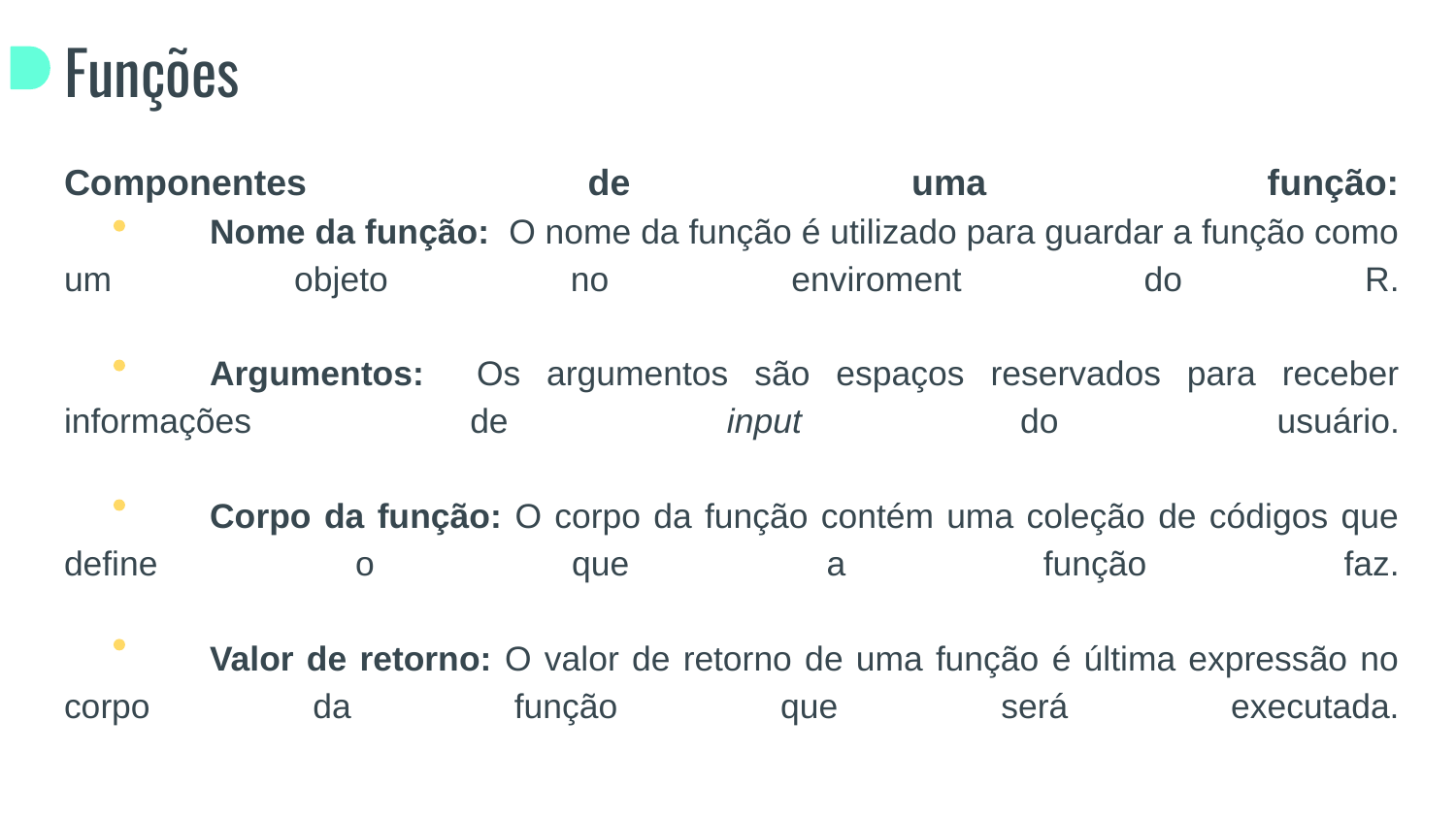

# Funções

Componentes de uma função:
	Nome da função:  O nome da função é utilizado para guardar a função como um objeto no enviroment do R.
	Argumentos:  Os argumentos são espaços reservados para receber informações de input do usuário.
	Corpo da função: O corpo da função contém uma coleção de códigos que define o que a função faz.
	Valor de retorno: O valor de retorno de uma função é última expressão no corpo da função que será executada.